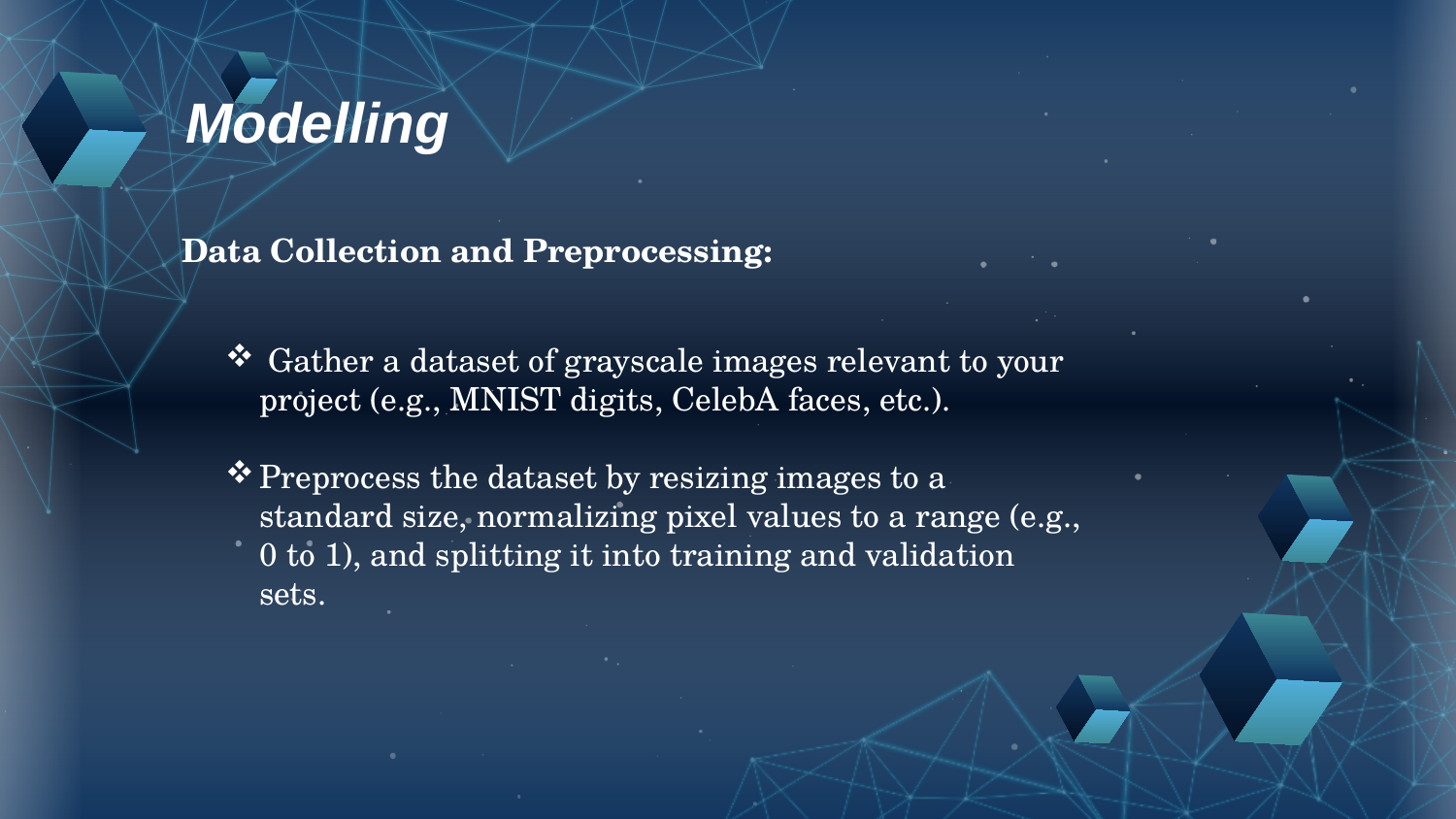

Modelling

Data Collection and Preprocessing:

 Gather a dataset of grayscale images relevant to your project (e.g., MNIST digits, CelebA faces, etc.).

Preprocess the dataset by resizing images to a standard size, normalizing pixel values to a range (e.g., 0 to 1), and splitting it into training and validation sets.